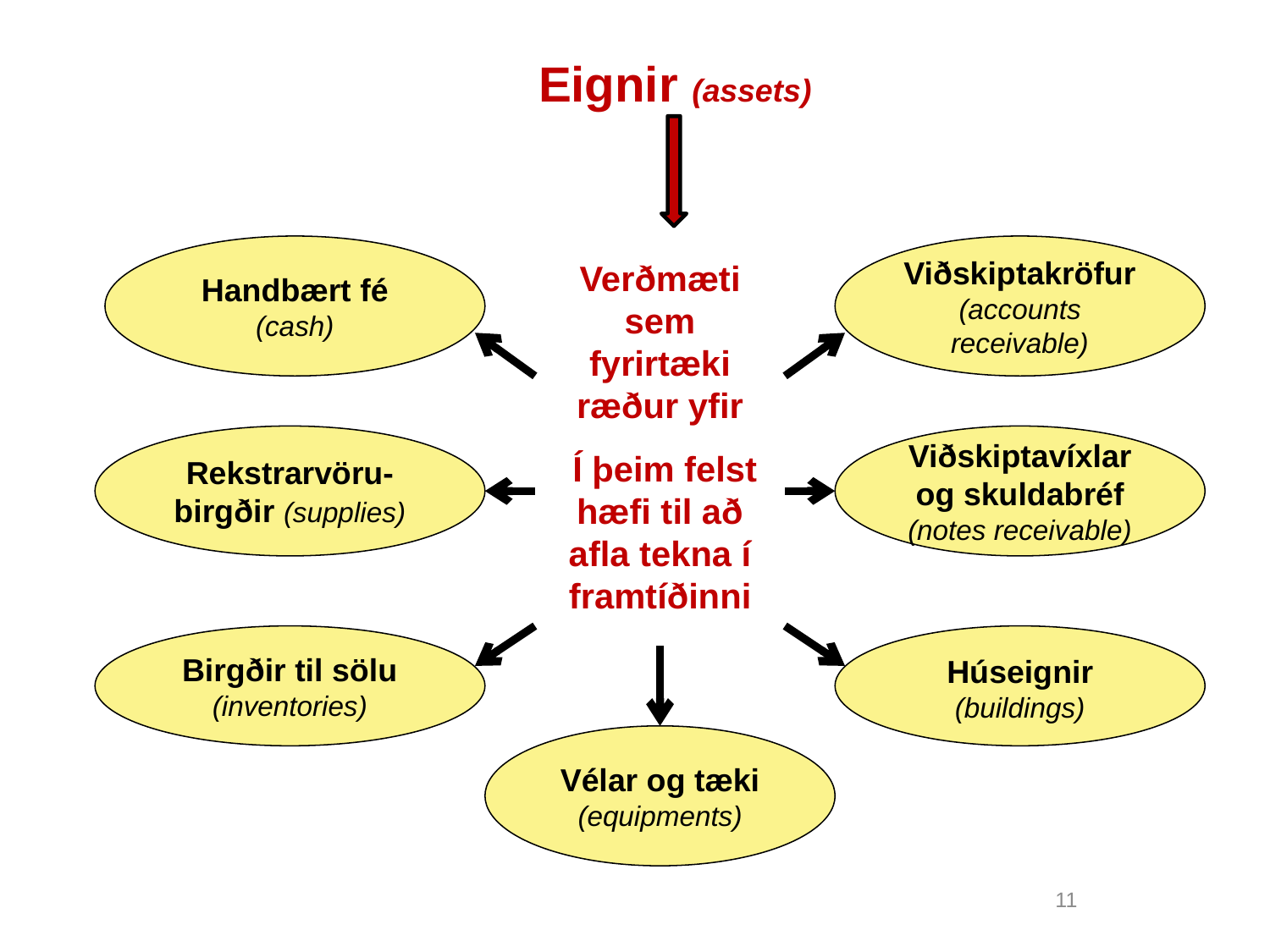

Eignir (assets)

Verðmæti sem fyrirtæki ræður yfir

 Í þeim felst hæfi til að afla tekna í framtíðinni
Handbært fé (cash)
Viðskiptakröfur (accounts receivable)
Rekstrarvöru-birgðir (supplies)
Viðskiptavíxlar og skuldabréf (notes receivable)
Birgðir til sölu (inventories)
Húseignir (buildings)
Vélar og tæki (equipments)
11